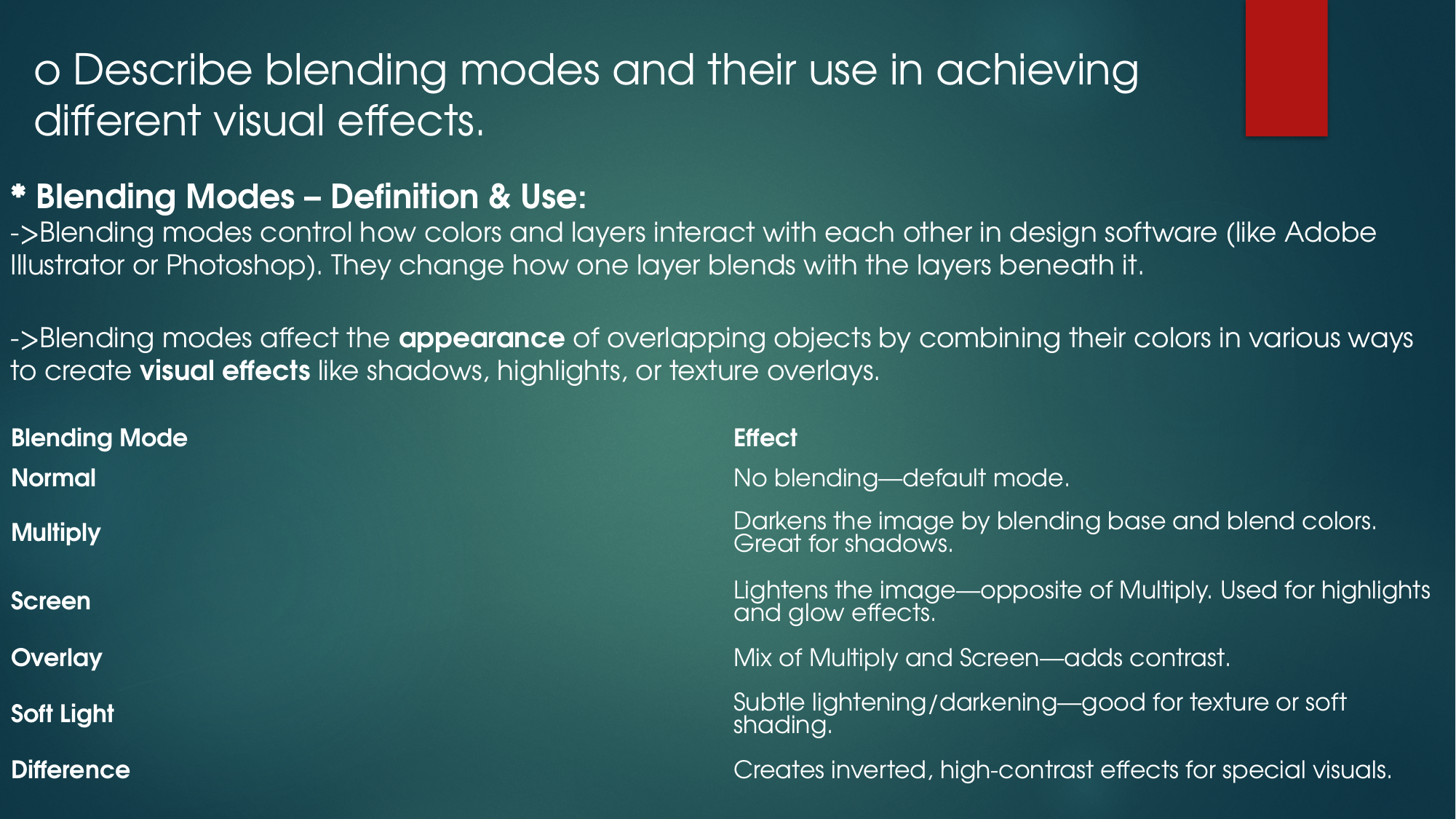

o Describe blending modes and their use in achieving different visual effects.
* Blending Modes – Definition & Use:
->Blending modes control how colors and layers interact with each other in design software (like Adobe Illustrator or Photoshop). They change how one layer blends with the layers beneath it.
->Blending modes affect the appearance of overlapping objects by combining their colors in various ways to create visual effects like shadows, highlights, or texture overlays.
| Blending Mode | Effect |
| --- | --- |
| Normal | No blending—default mode. |
| Multiply | Darkens the image by blending base and blend colors. Great for shadows. |
| Screen | Lightens the image—opposite of Multiply. Used for highlights and glow effects. |
| Overlay | Mix of Multiply and Screen—adds contrast. |
| Soft Light | Subtle lightening/darkening—good for texture or soft shading. |
| Difference | Creates inverted, high-contrast effects for special visuals. |